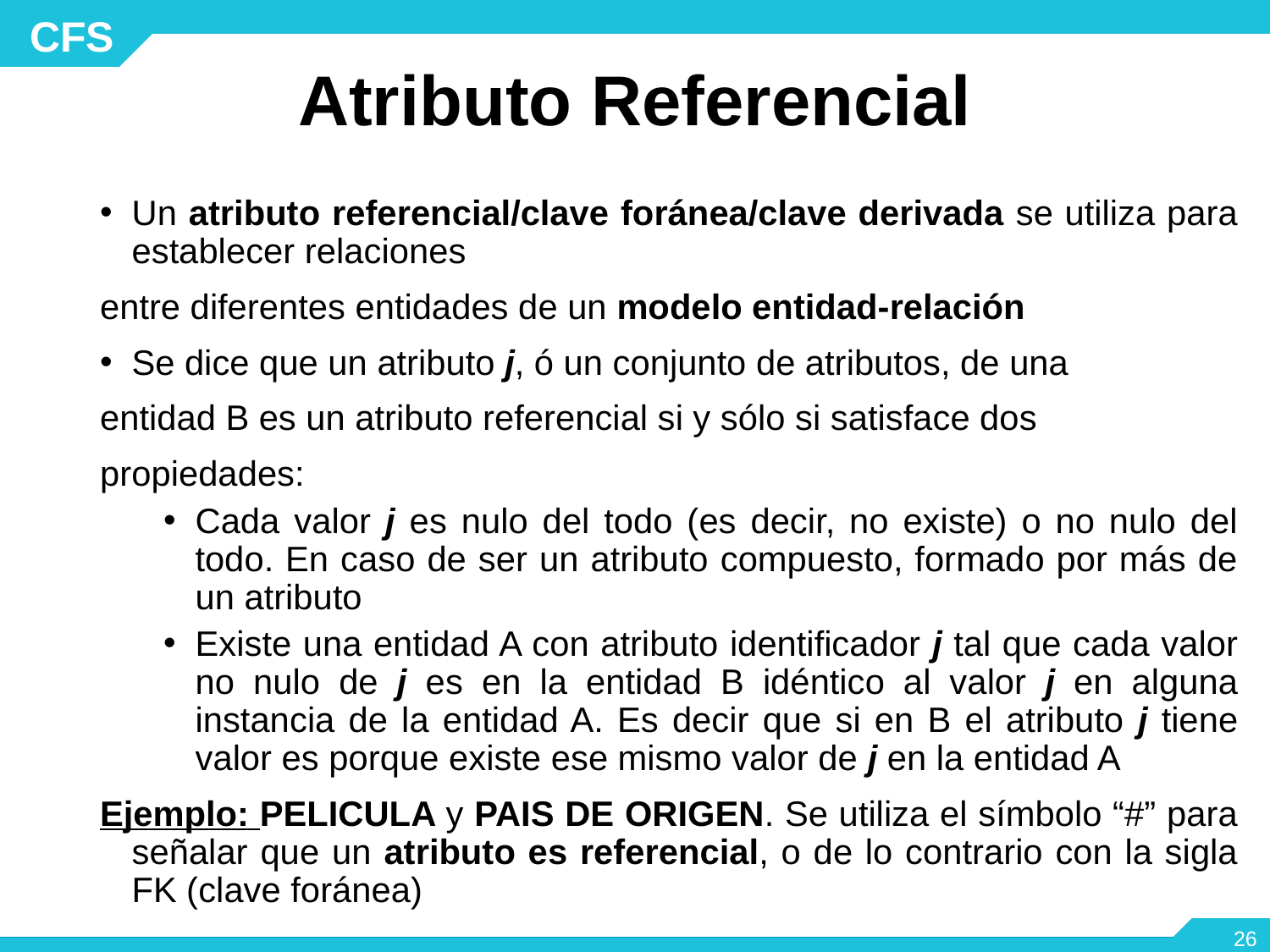

# Atributo Referencial
Un atributo referencial/clave foránea/clave derivada se utiliza para establecer relaciones
entre diferentes entidades de un modelo entidad-relación
Se dice que un atributo j, ó un conjunto de atributos, de una
entidad B es un atributo referencial si y sólo si satisface dos
propiedades:
Cada valor j es nulo del todo (es decir, no existe) o no nulo del todo. En caso de ser un atributo compuesto, formado por más de un atributo
Existe una entidad A con atributo identificador j tal que cada valor no nulo de j es en la entidad B idéntico al valor j en alguna instancia de la entidad A. Es decir que si en B el atributo j tiene valor es porque existe ese mismo valor de j en la entidad A
Ejemplo: PELICULA y PAIS DE ORIGEN. Se utiliza el símbolo “#” para señalar que un atributo es referencial, o de lo contrario con la sigla FK (clave foránea)

26